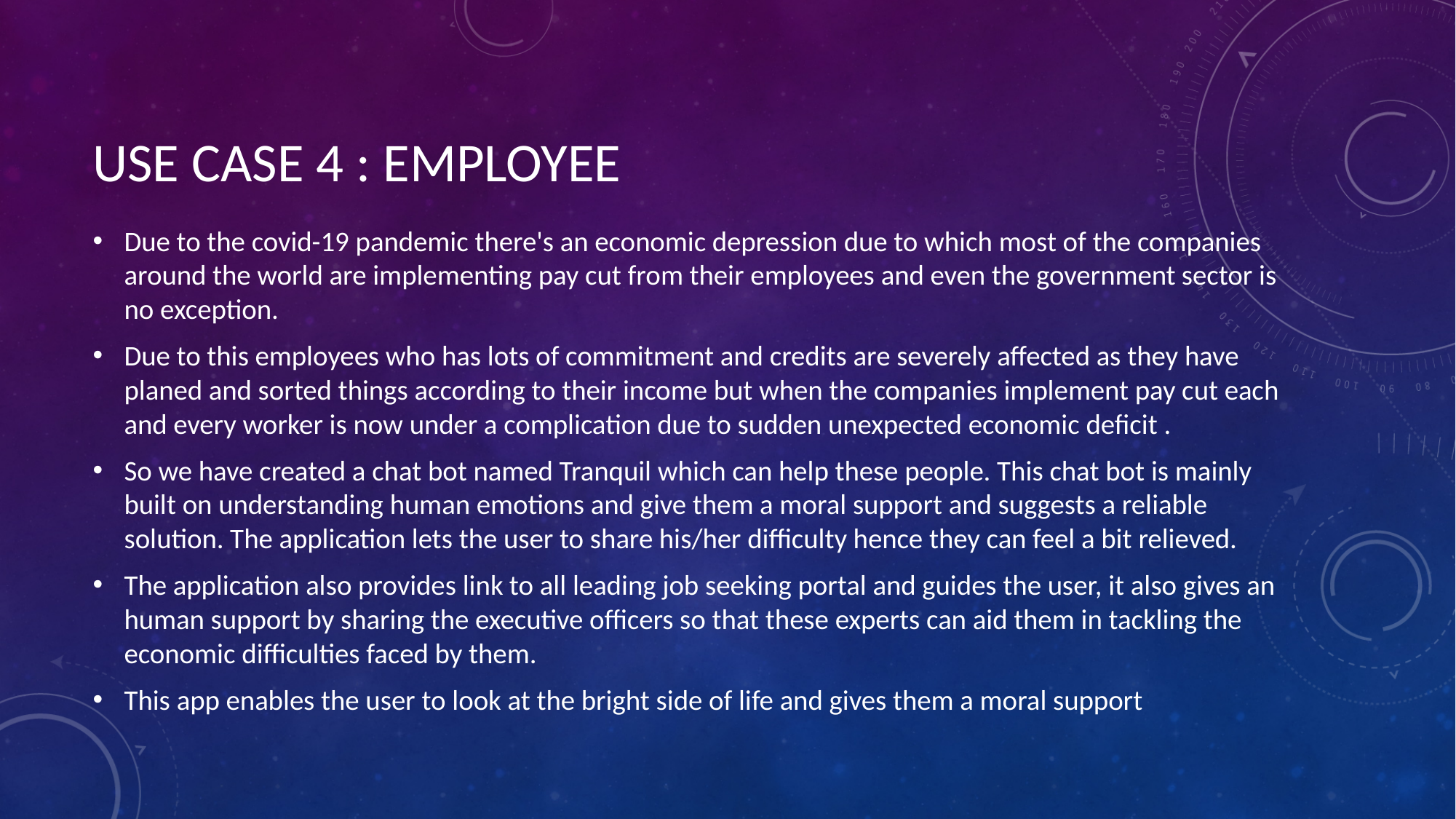

# USE CASE 4 : EMPLOYEE
Due to the covid-19 pandemic there's an economic depression due to which most of the companies around the world are implementing pay cut from their employees and even the government sector is no exception.
Due to this employees who has lots of commitment and credits are severely affected as they have planed and sorted things according to their income but when the companies implement pay cut each and every worker is now under a complication due to sudden unexpected economic deficit .
So we have created a chat bot named Tranquil which can help these people. This chat bot is mainly built on understanding human emotions and give them a moral support and suggests a reliable solution. The application lets the user to share his/her difficulty hence they can feel a bit relieved.
The application also provides link to all leading job seeking portal and guides the user, it also gives an human support by sharing the executive officers so that these experts can aid them in tackling the economic difficulties faced by them.
This app enables the user to look at the bright side of life and gives them a moral support